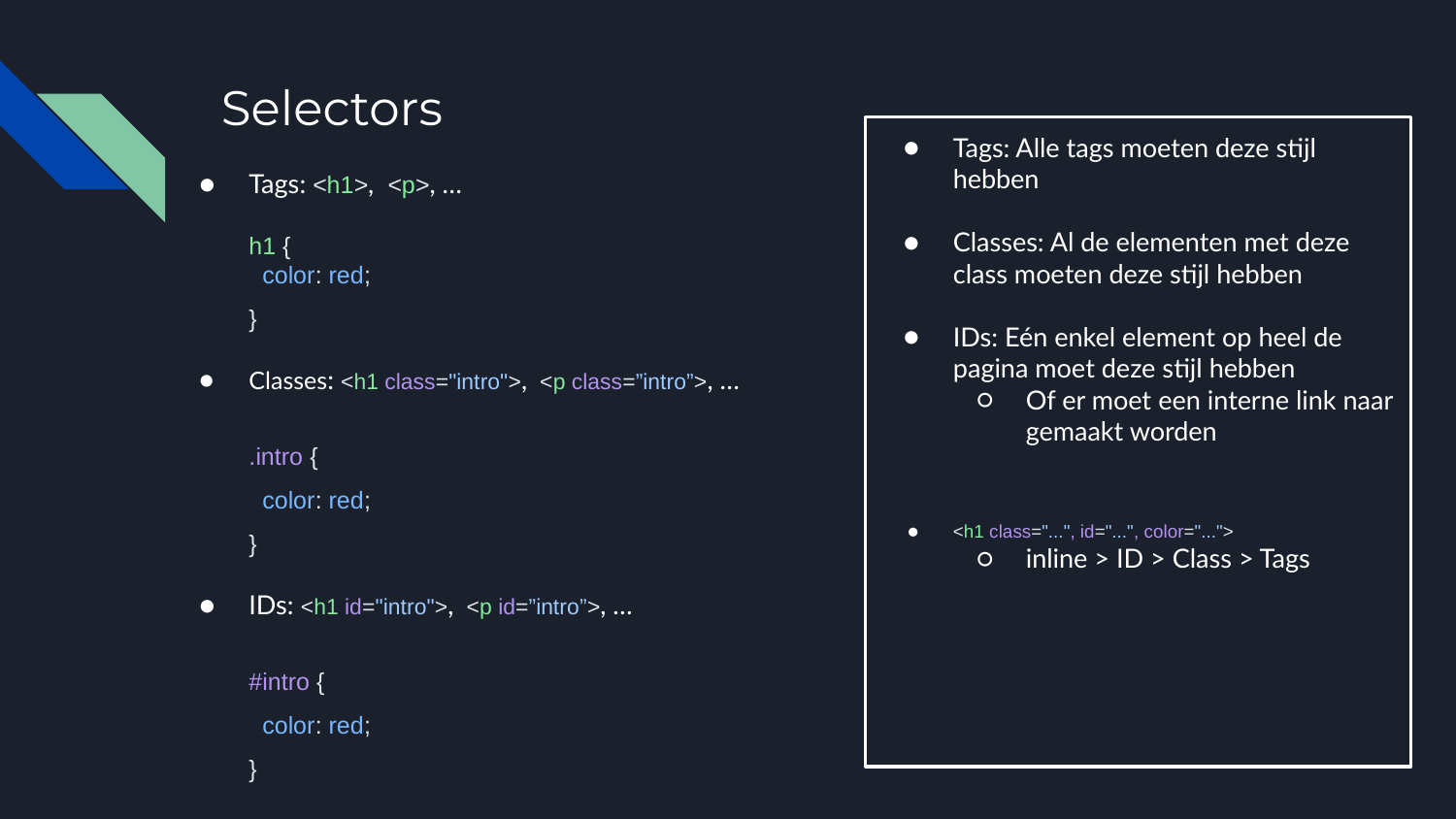

# Selectors
Tags: Alle tags moeten deze stijl hebben

Classes: Al de elementen met deze class moeten deze stijl hebben

IDs: Eén enkel element op heel de pagina moet deze stijl hebben
Of er moet een interne link naar gemaakt worden

<h1 class="...", id="...", color="...">
inline > ID > Class > Tags
Tags: <h1>,  <p>, …

h1 {
  color: red;
}

Classes: <h1 class="intro">,  <p class=”intro”>, …

.intro {
  color: red;
}

IDs: <h1 id="intro">,  <p id=”intro”>, …

#intro {
  color: red;
}